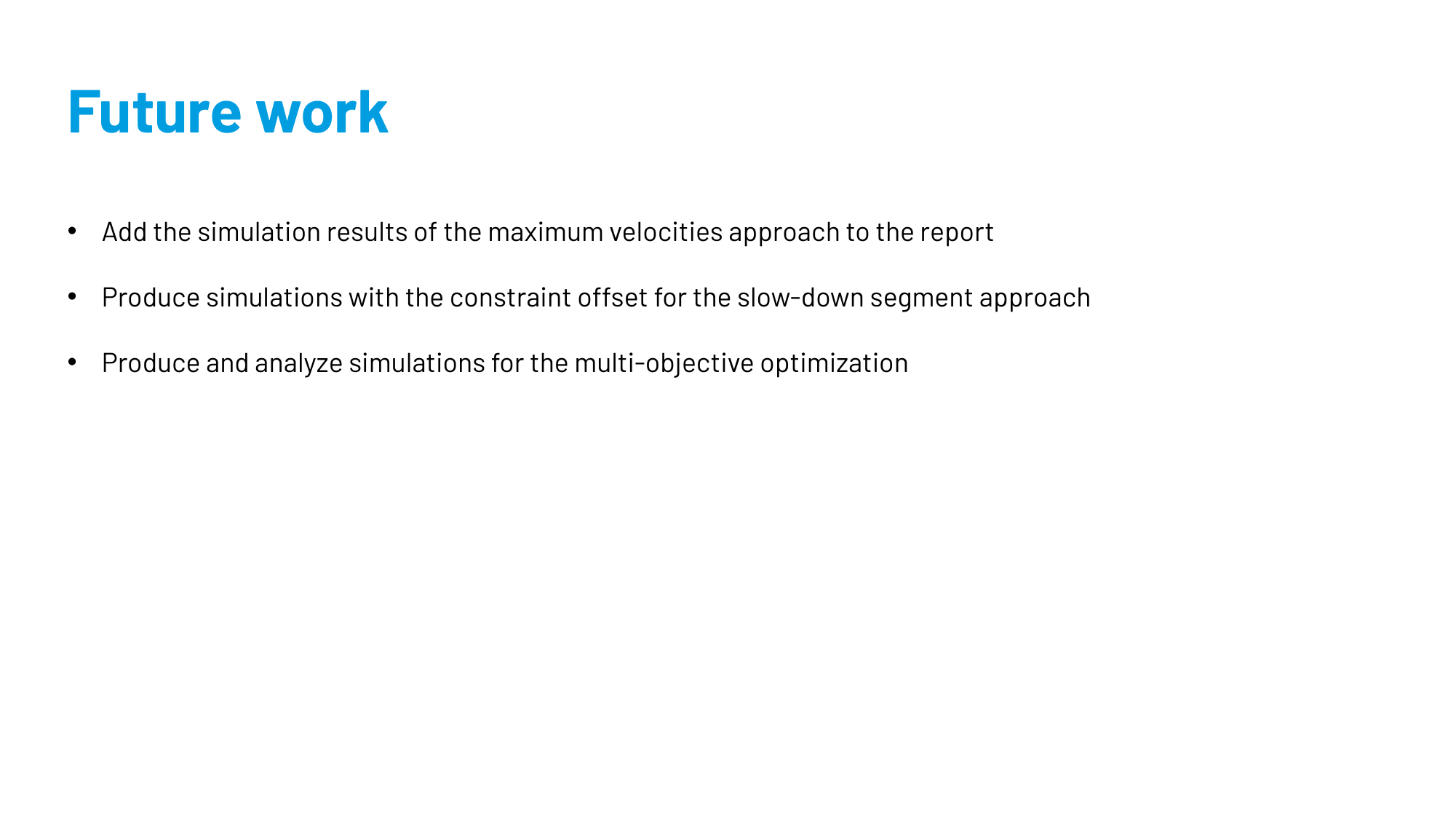

Future work
Add the simulation results of the maximum velocities approach to the report
Produce simulations with the constraint offset for the slow-down segment approach
Produce and analyze simulations for the multi-objective optimization